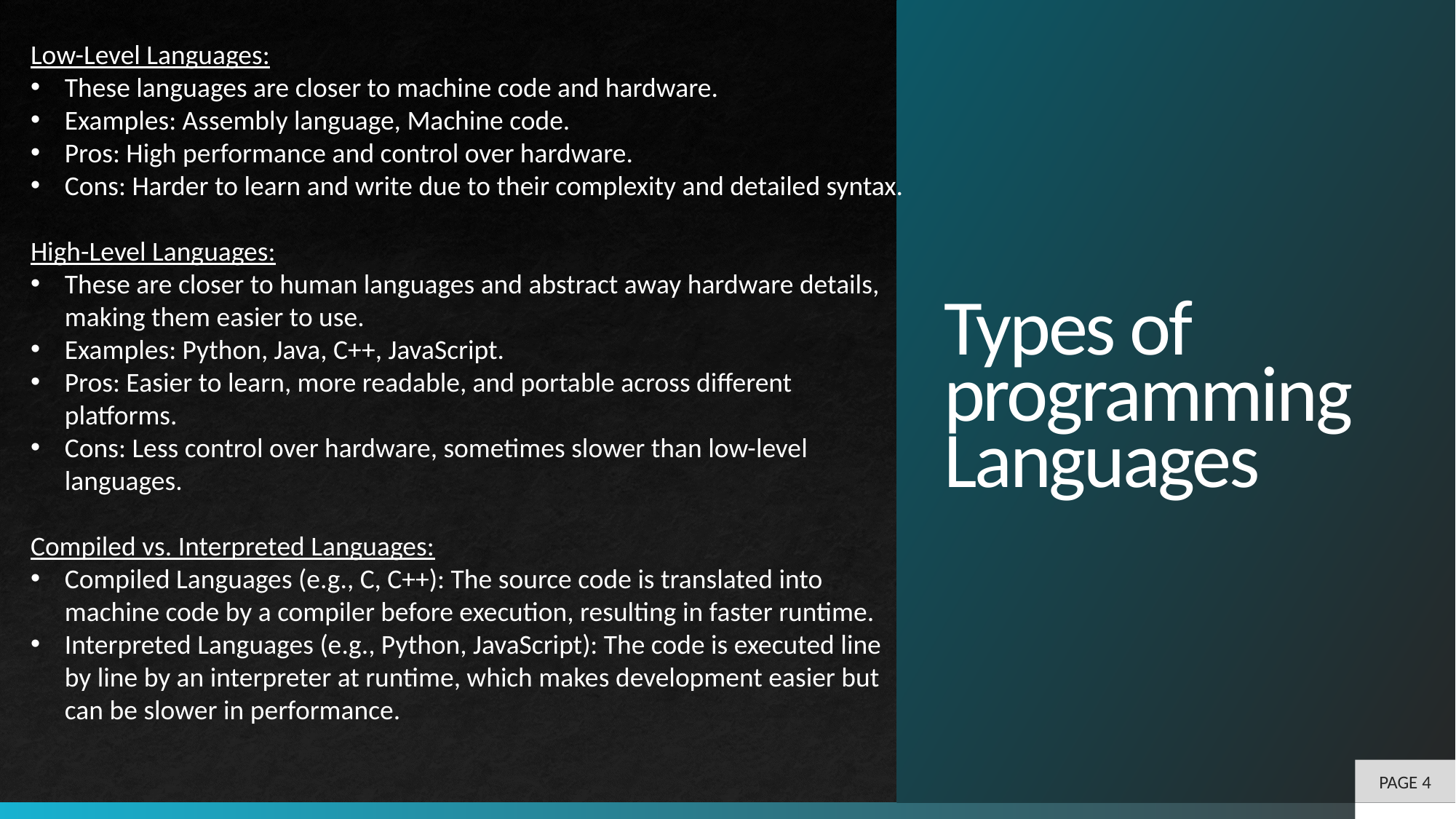

# Types of programming Languages
Low-Level Languages:
These languages are closer to machine code and hardware.
Examples: Assembly language, Machine code.
Pros: High performance and control over hardware.
Cons: Harder to learn and write due to their complexity and detailed syntax.

High-Level Languages:
These are closer to human languages and abstract away hardware details, making them easier to use.
Examples: Python, Java, C++, JavaScript.
Pros: Easier to learn, more readable, and portable across different platforms.
Cons: Less control over hardware, sometimes slower than low-level languages.

Compiled vs. Interpreted Languages:
Compiled Languages (e.g., C, C++): The source code is translated into machine code by a compiler before execution, resulting in faster runtime.
Interpreted Languages (e.g., Python, JavaScript): The code is executed line by line by an interpreter at runtime, which makes development easier but can be slower in performance.
PAGE 4